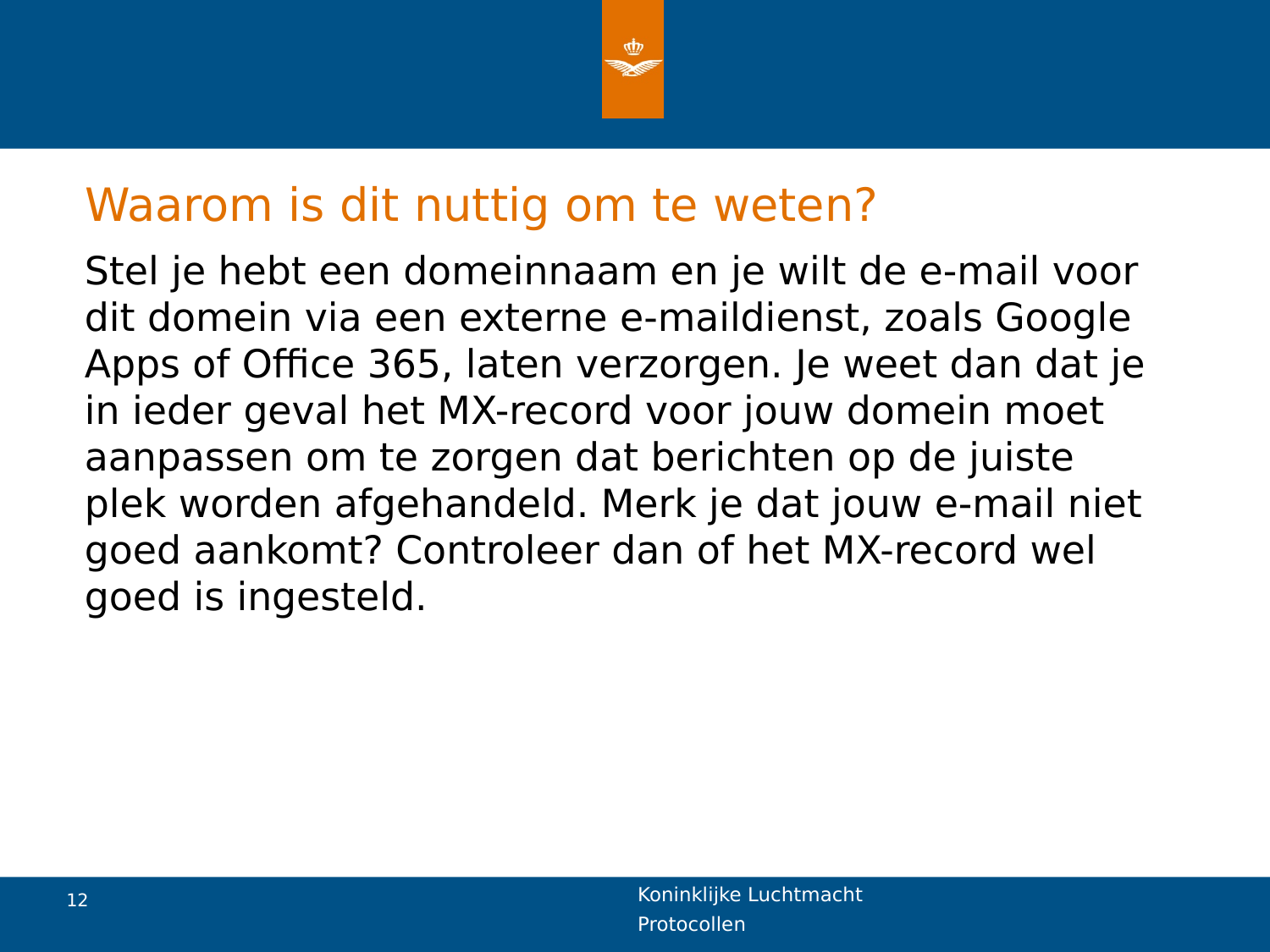

# Waarom is dit nuttig om te weten?
Stel je hebt een domeinnaam en je wilt de e-mail voor dit domein via een externe e-maildienst, zoals Google Apps of Office 365, laten verzorgen. Je weet dan dat je in ieder geval het MX-record voor jouw domein moet aanpassen om te zorgen dat berichten op de juiste plek worden afgehandeld. Merk je dat jouw e-mail niet goed aankomt? Controleer dan of het MX-record wel goed is ingesteld.